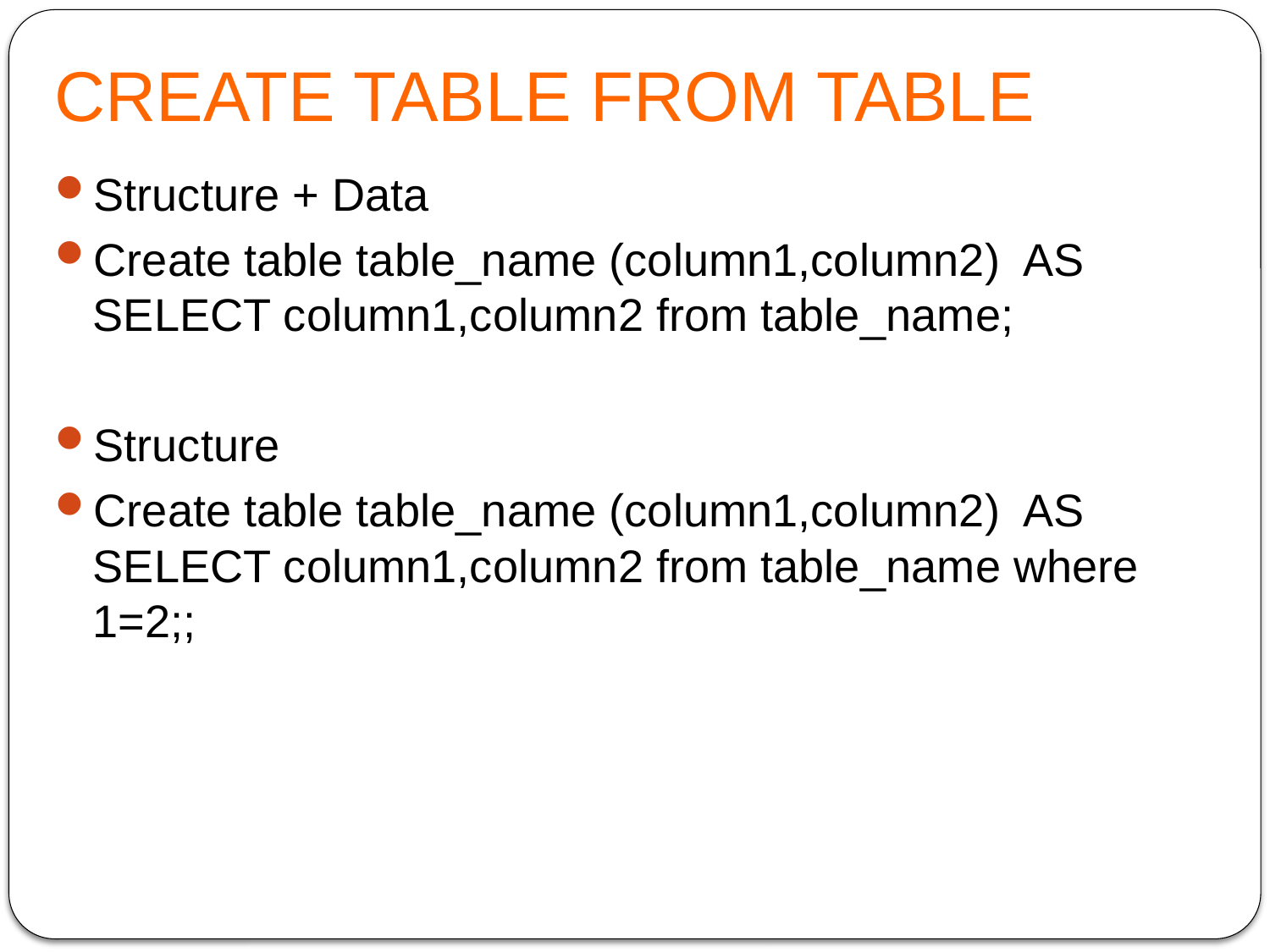

# CREATE TABLE FROM TABLE
Structure + Data
Create table table_name (column1,column2)  AS SELECT column1,column2 from table_name;

Structure
Create table table_name (column1,column2)  AS SELECT column1,column2 from table_name where 1=2;;